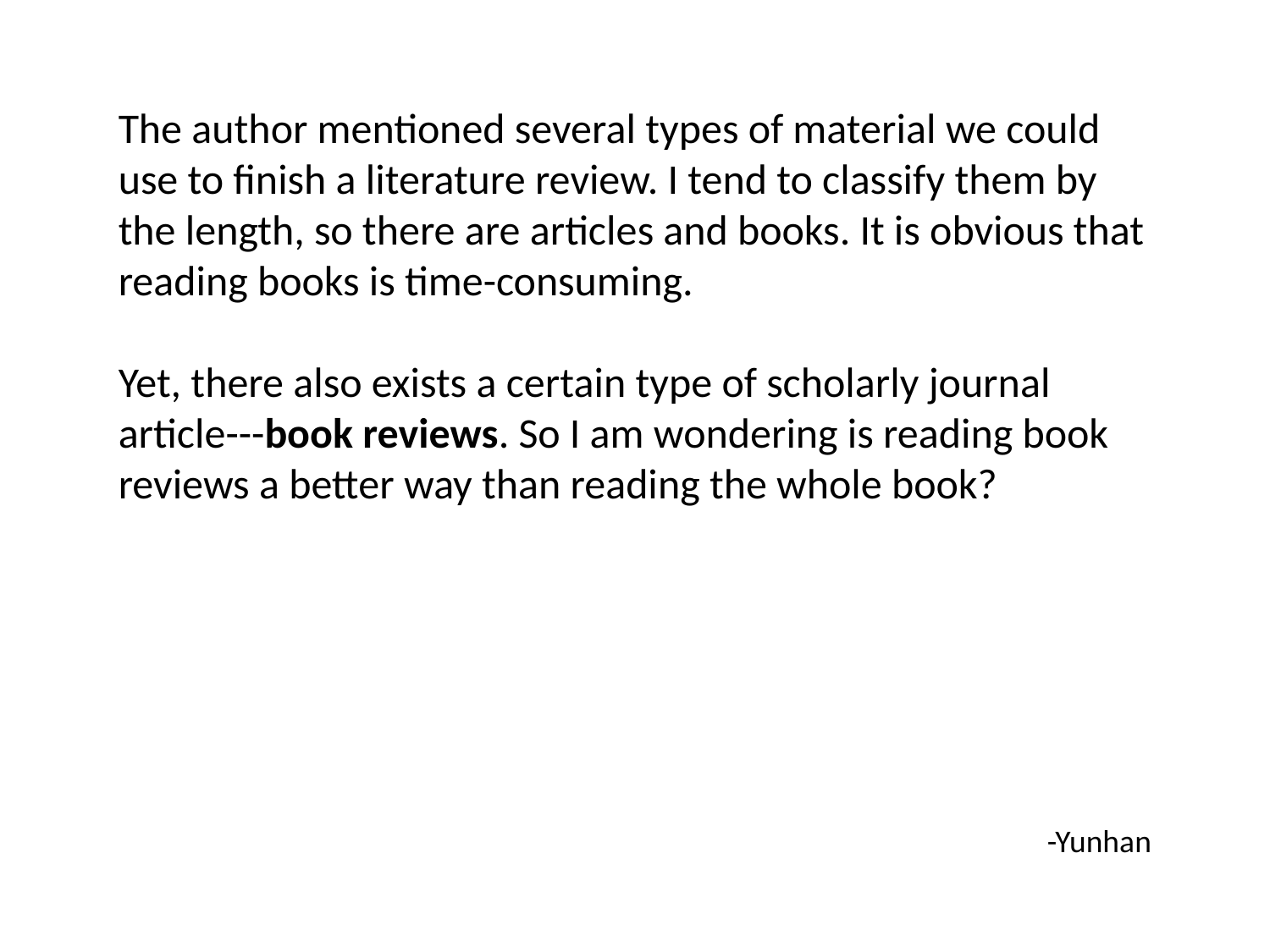

The author mentioned several types of material we could use to finish a literature review. I tend to classify them by the length, so there are articles and books. It is obvious that reading books is time-consuming.

Yet, there also exists a certain type of scholarly journal article---book reviews. So I am wondering is reading book reviews a better way than reading the whole book?
-Yunhan